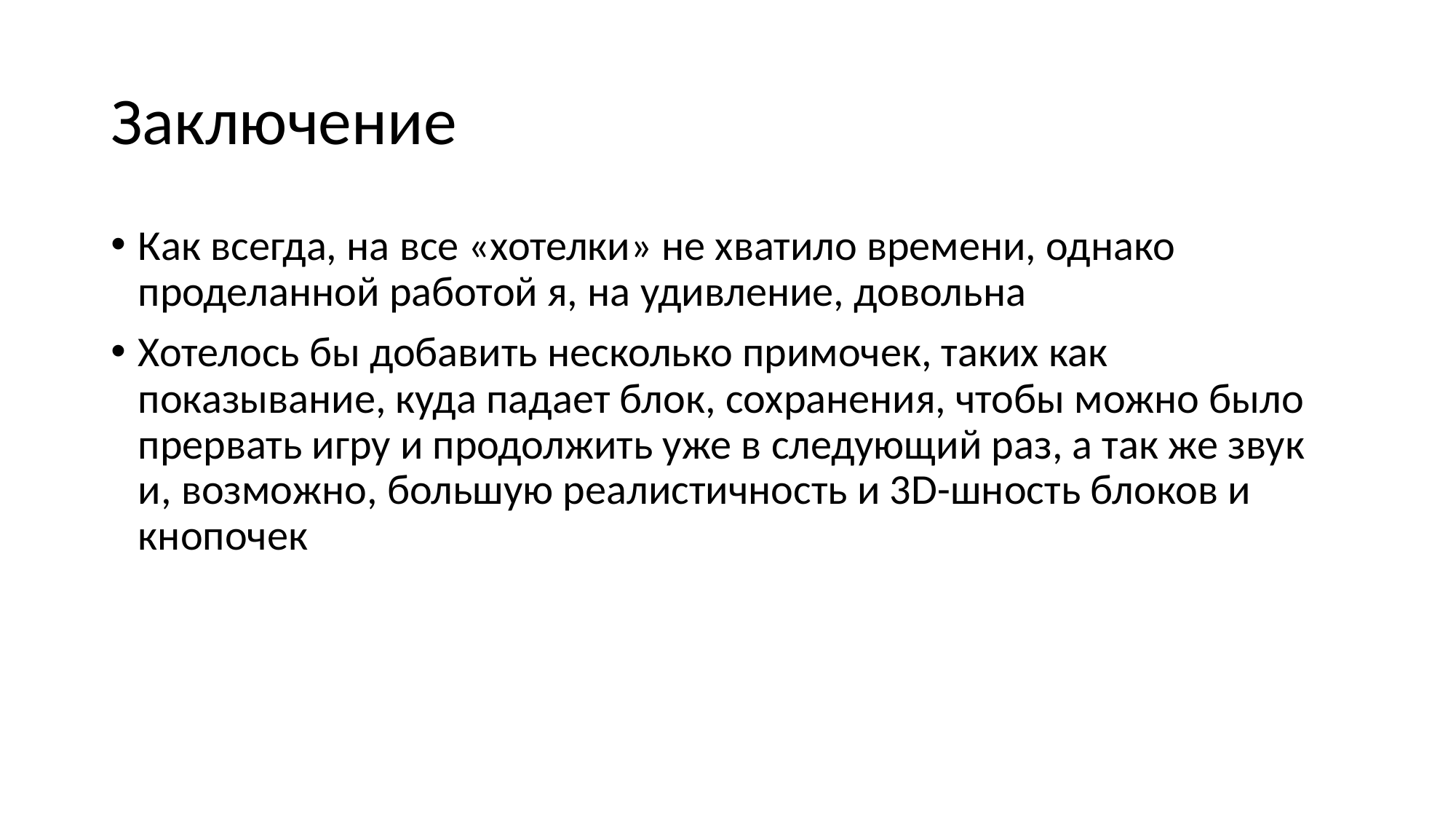

# Заключение
Как всегда, на все «хотелки» не хватило времени, однако проделанной работой я, на удивление, довольна
Хотелось бы добавить несколько примочек, таких как показывание, куда падает блок, сохранения, чтобы можно было прервать игру и продолжить уже в следующий раз, а так же звук и, возможно, большую реалистичность и 3D-шность блоков и кнопочек